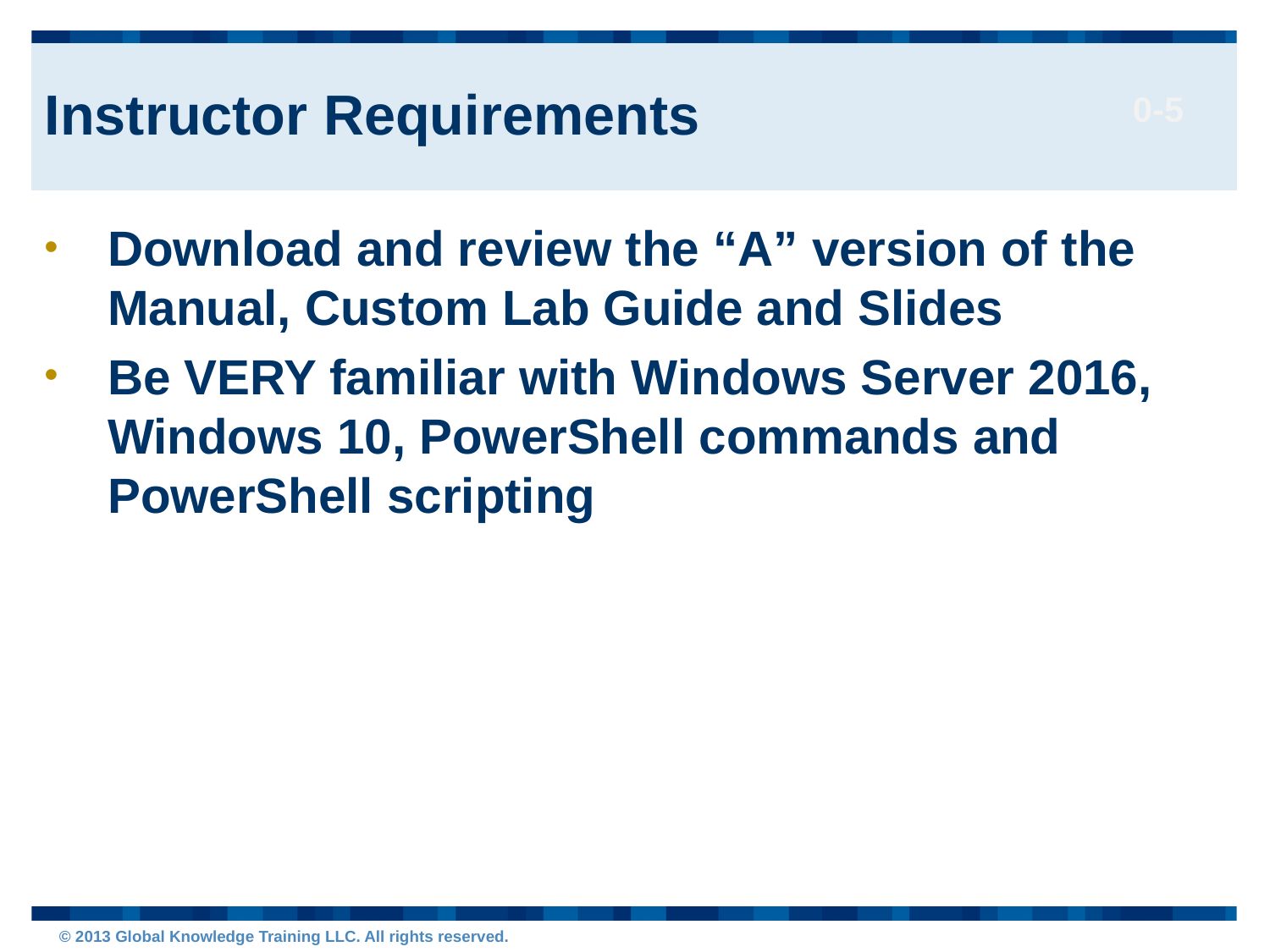

Download and review the “A” version of the Manual, Custom Lab Guide and Slides
Be VERY familiar with Windows Server 2016, Windows 10, PowerShell commands and PowerShell scripting
Instructor Requirements

0-5